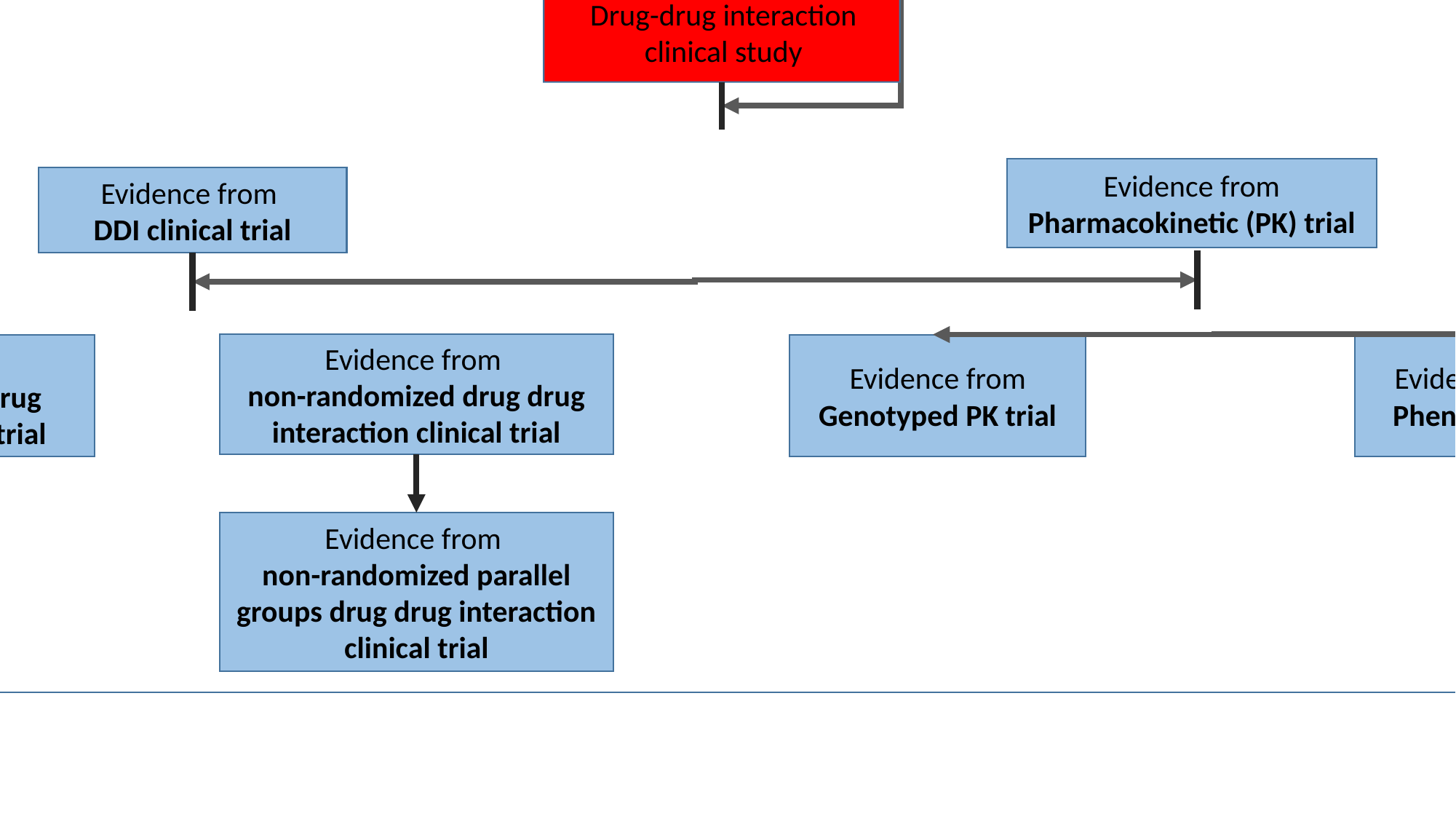

Drug-drug interaction clinical study
#
Evidence from
Pharmacokinetic (PK) trial
Evidence from
DDI clinical trial
Evidence from
non-randomized drug drug interaction clinical trial
Evidence from Genotyped PK trial
Evidence Info from Phenotype PK trial
Evidence from
randomized drug drug interaction clinical trial

Evidence from
non-randomized parallel groups drug drug interaction clinical trial